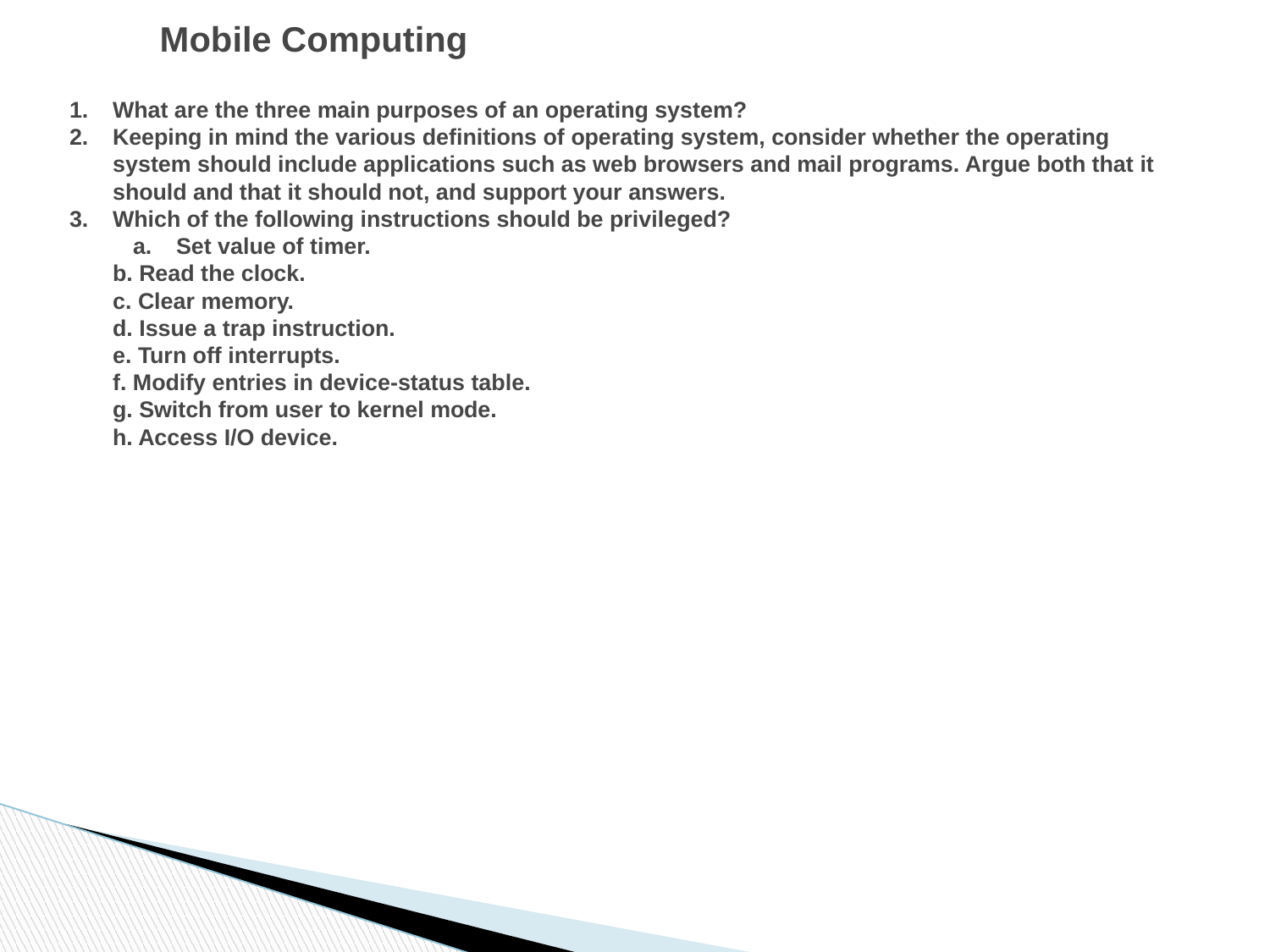

Mobile Computing

What are the three main purposes of an operating system?
Keeping in mind the various definitions of operating system, consider whether the operating system should include applications such as web browsers and mail programs. Argue both that it should and that it should not, and support your answers.
Which of the following instructions should be privileged?
Set value of timer.
b. Read the clock.
c. Clear memory.
d. Issue a trap instruction.
e. Turn off interrupts.
f. Modify entries in device-status table.
g. Switch from user to kernel mode.
h. Access I/O device.